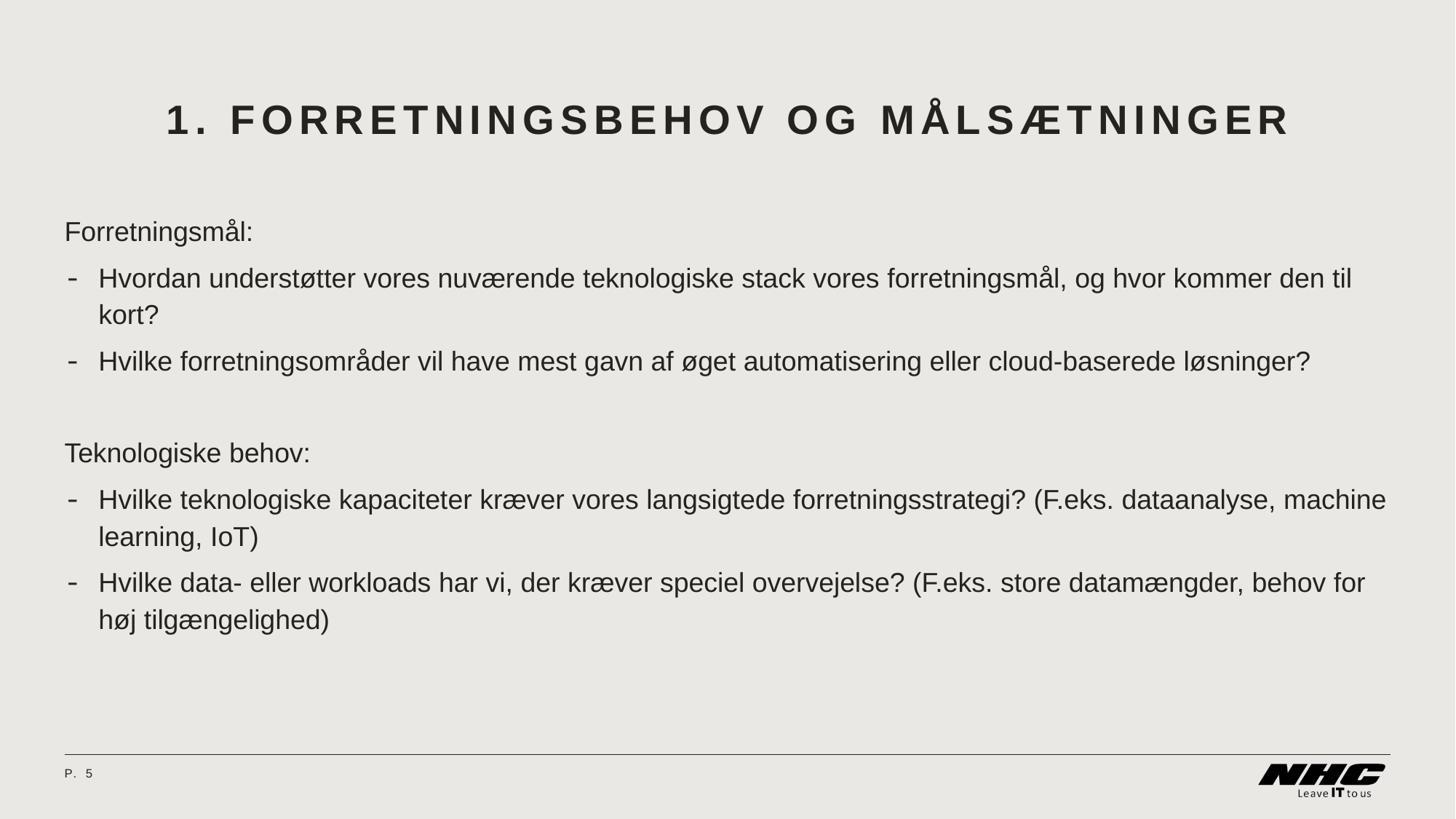

# 1. Forretningsbehov og målsætninger
Forretningsmål:
Hvordan understøtter vores nuværende teknologiske stack vores forretningsmål, og hvor kommer den til kort?
Hvilke forretningsområder vil have mest gavn af øget automatisering eller cloud-baserede løsninger?

Teknologiske behov:
Hvilke teknologiske kapaciteter kræver vores langsigtede forretningsstrategi? (F.eks. dataanalyse, machine learning, IoT)
Hvilke data- eller workloads har vi, der kræver speciel overvejelse? (F.eks. store datamængder, behov for høj tilgængelighed)
P.	5

08 April 2024